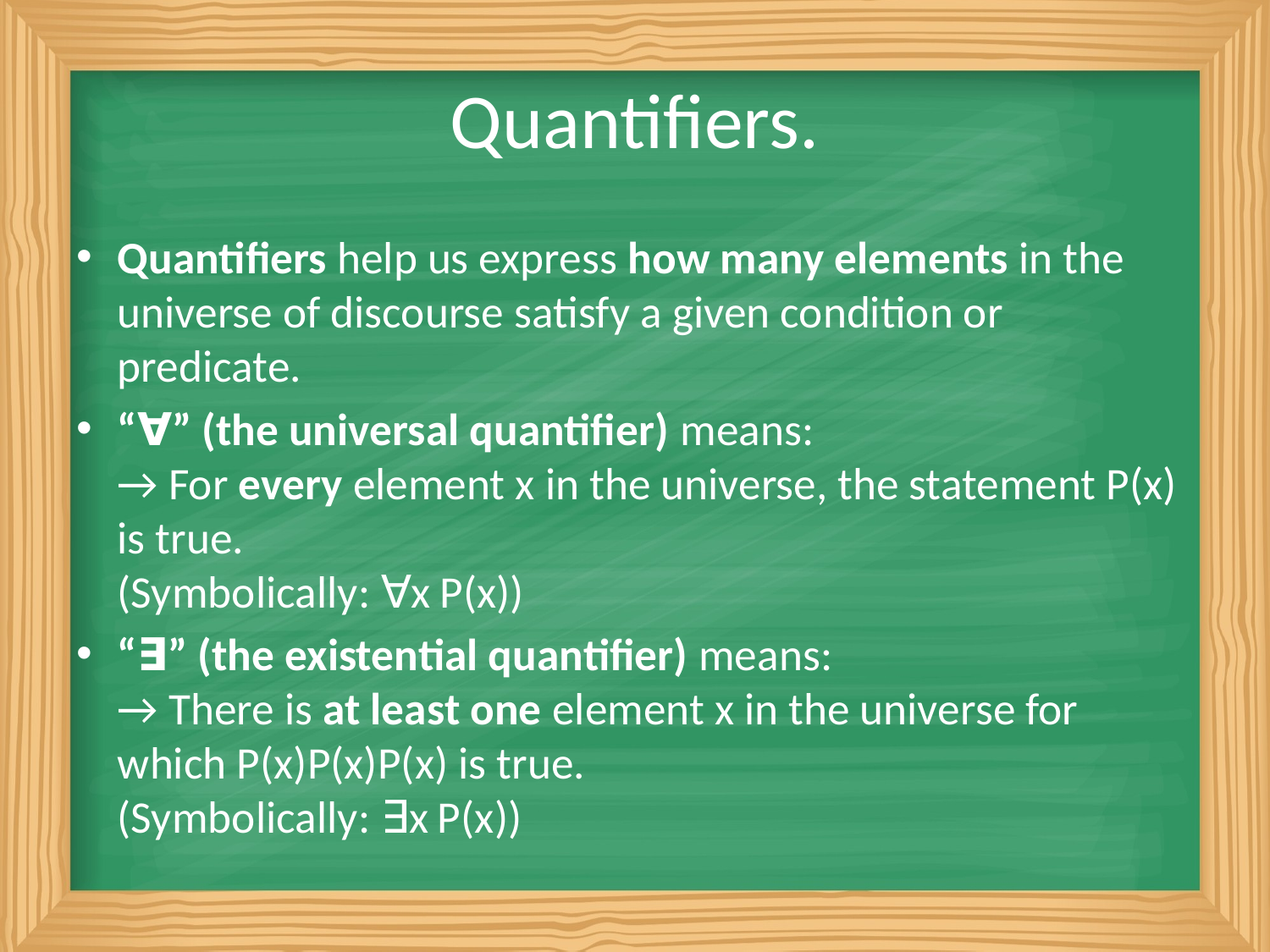

# Quantifiers.
Quantifiers help us express how many elements in the universe of discourse satisfy a given condition or predicate.
“∀” (the universal quantifier) means:
→ For every element x in the universe, the statement P(x) is true.
(Symbolically: ∀x P(x))
“∃” (the existential quantifier) means:
→ There is at least one element x in the universe for which P(x)P(x)P(x) is true.
(Symbolically: ∃x P(x))